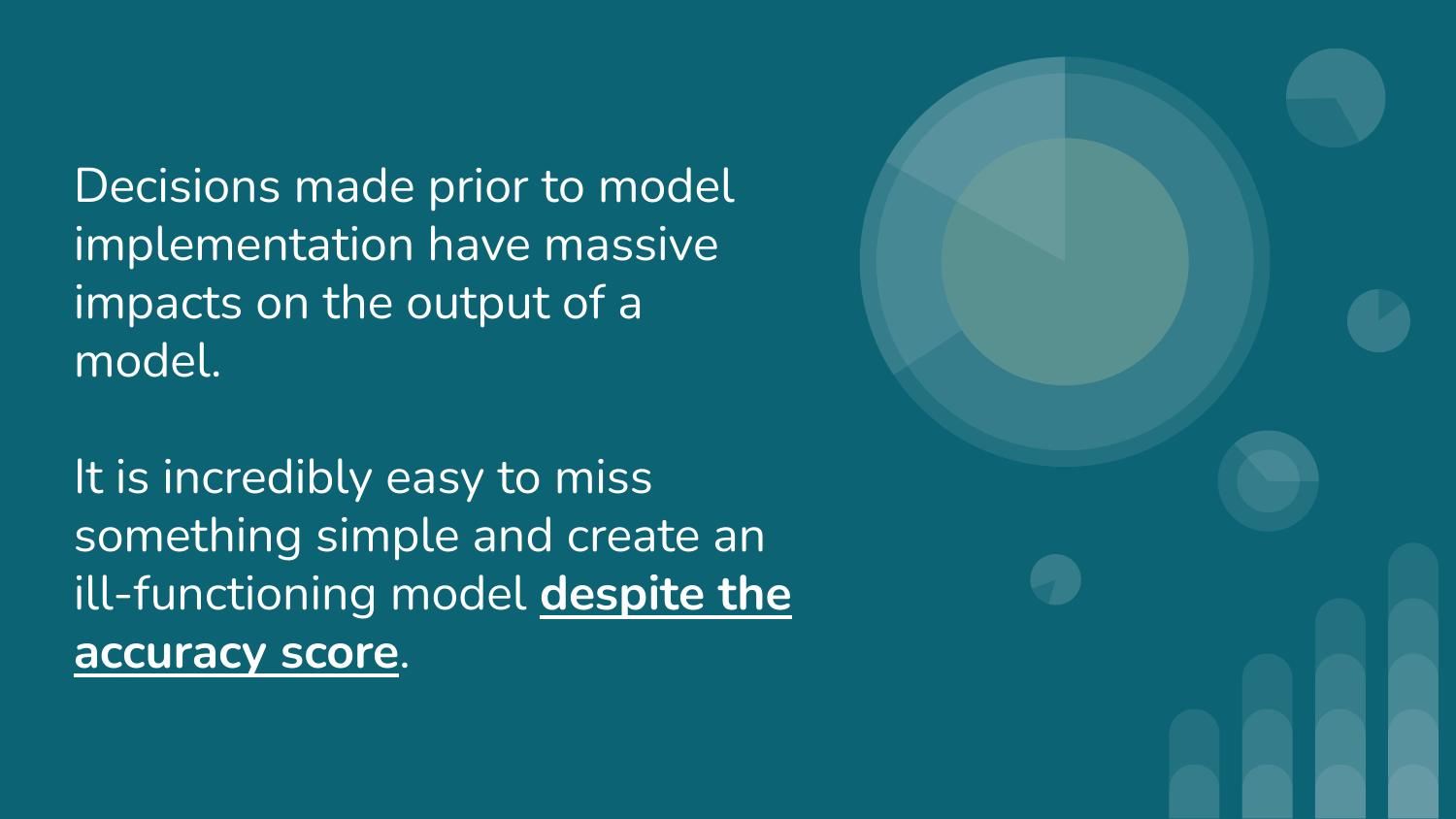

Decisions made prior to model implementation have massive impacts on the output of a model.

It is incredibly easy to miss something simple and create an ill-functioning model despite the accuracy score.